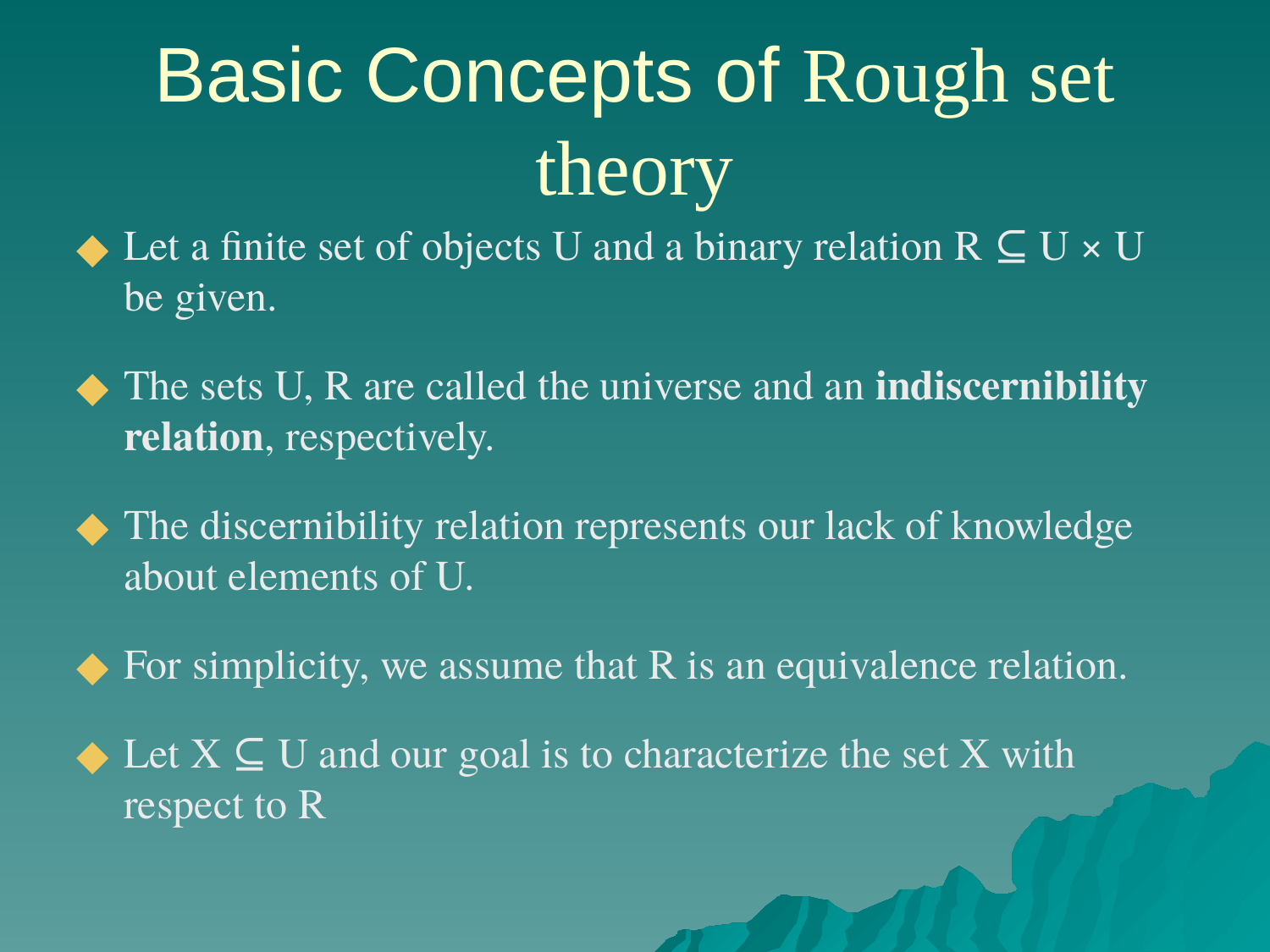

# Basic Concepts of Rough set theory
Let a finite set of objects U and a binary relation R ⊆ U × U be given.

The sets U, R are called the universe and an indiscernibility relation, respectively.

The discernibility relation represents our lack of knowledge about elements of U.

For simplicity, we assume that R is an equivalence relation.

Let X ⊆ U and our goal is to characterize the set X with respect to R